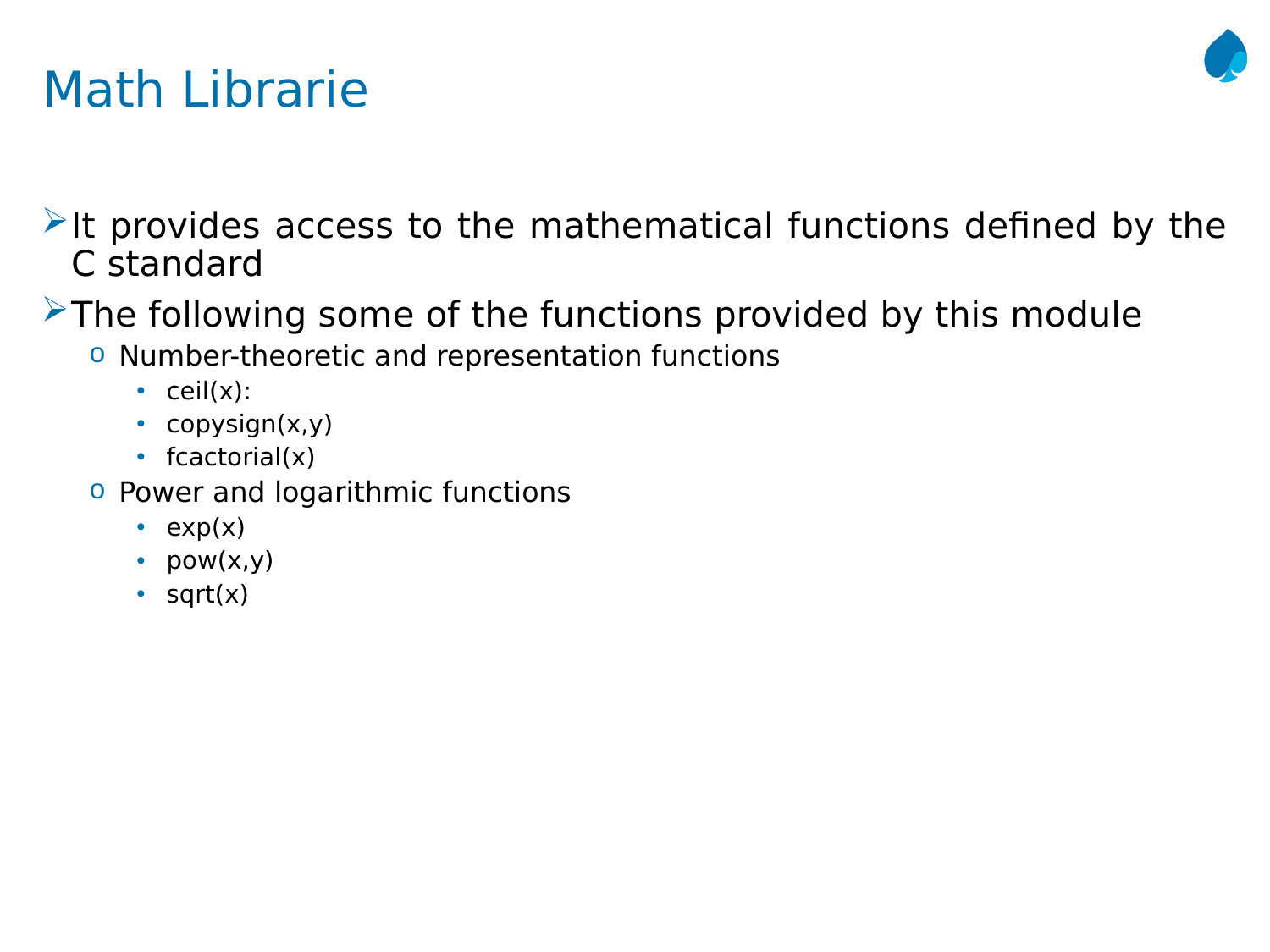

# Math Librarie
It provides access to the mathematical functions defined by the C standard
The following some of the functions provided by this module
Number-theoretic and representation functions
ceil(x):
copysign(x,y)
fcactorial(x)
Power and logarithmic functions
exp(x)
pow(x,y)
sqrt(x)